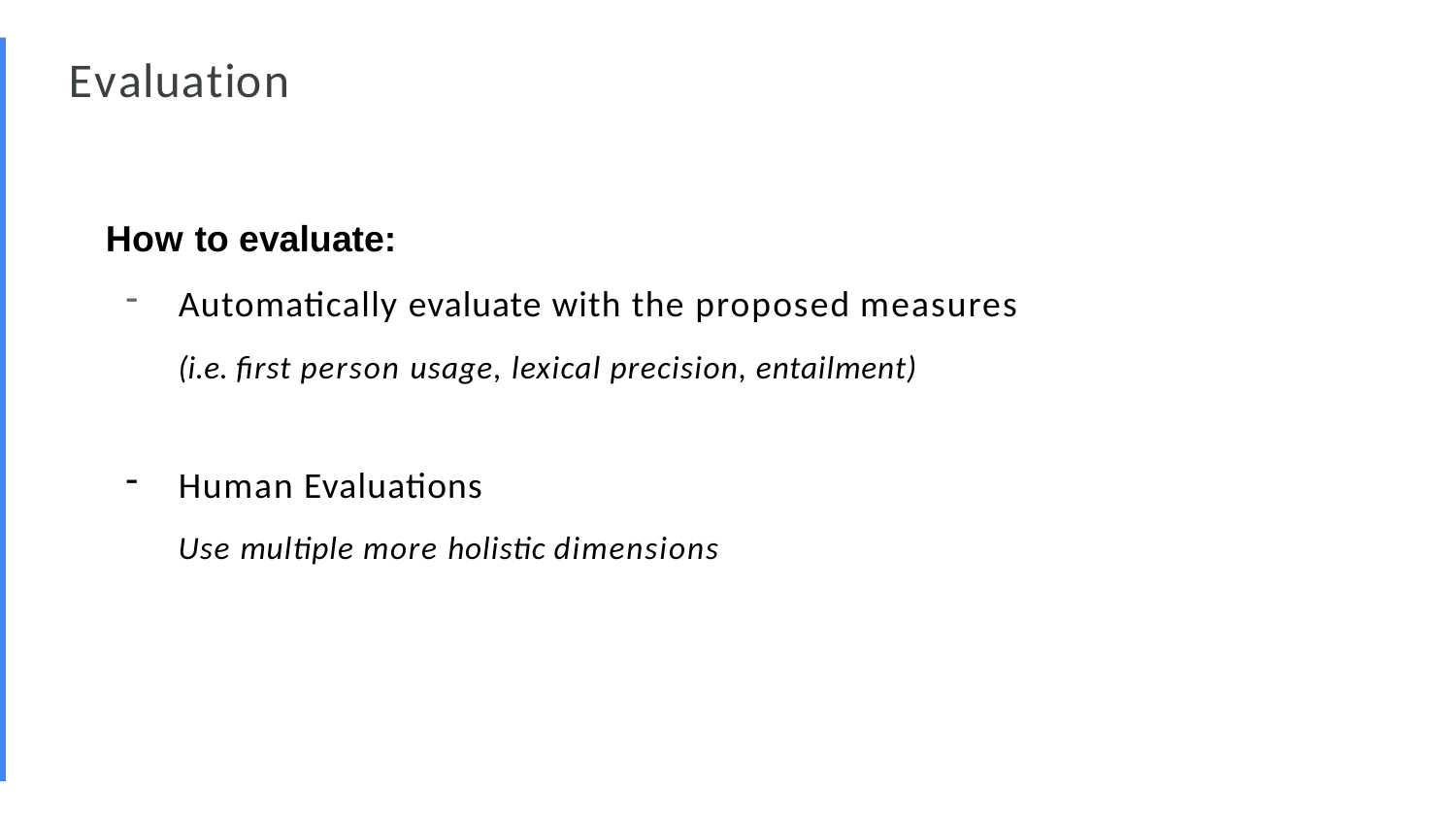

# Evaluation
How to evaluate:
Automatically evaluate with the proposed measures
(i.e. first person usage, lexical precision, entailment)

Human Evaluations
Use multiple more holistic dimensions